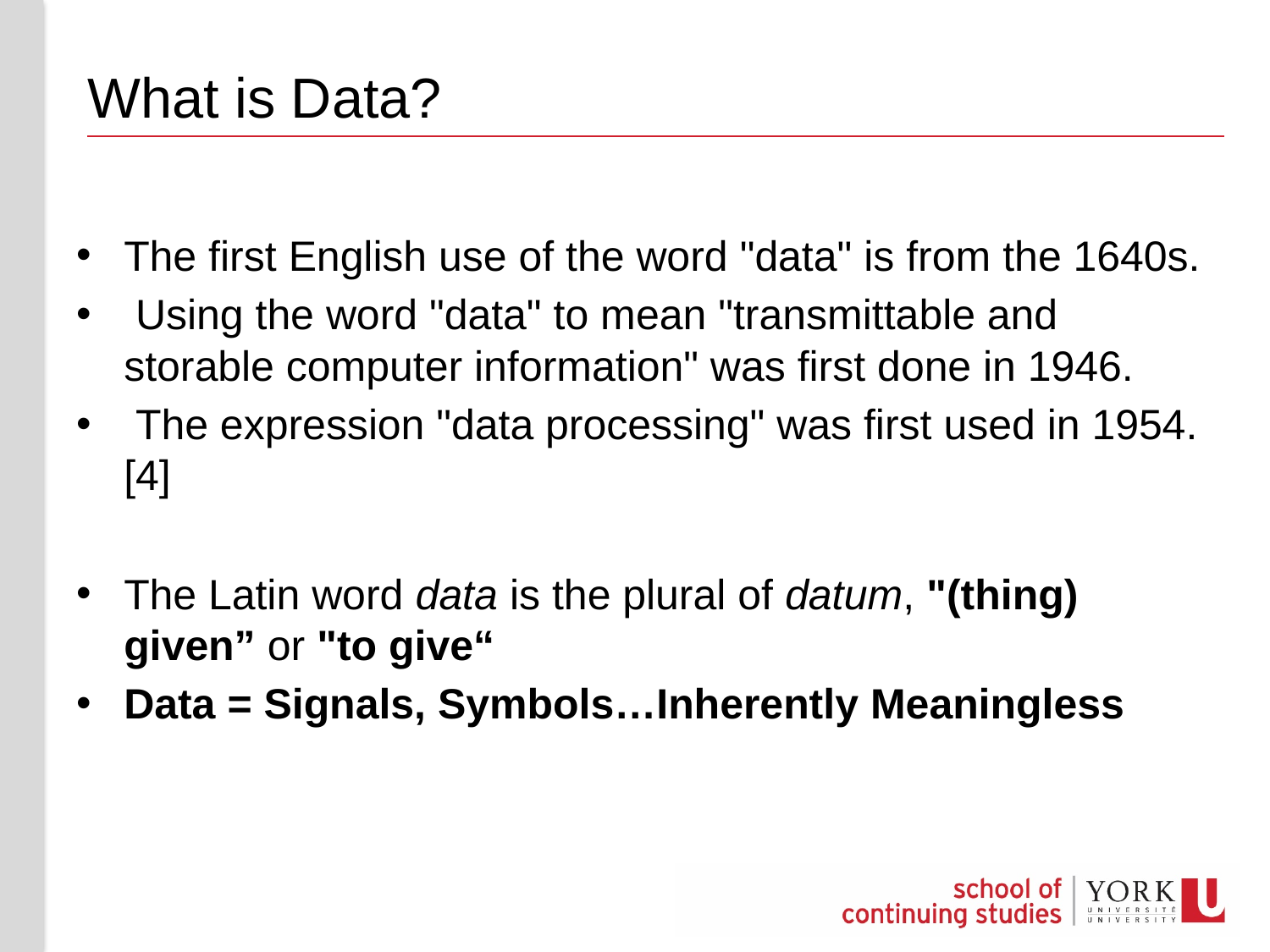

# What is Data?
The first English use of the word "data" is from the 1640s.
 Using the word "data" to mean "transmittable and storable computer information" was first done in 1946.
 The expression "data processing" was first used in 1954.[4]

The Latin word data is the plural of datum, "(thing) given” or "to give“
Data = Signals, Symbols…Inherently Meaningless